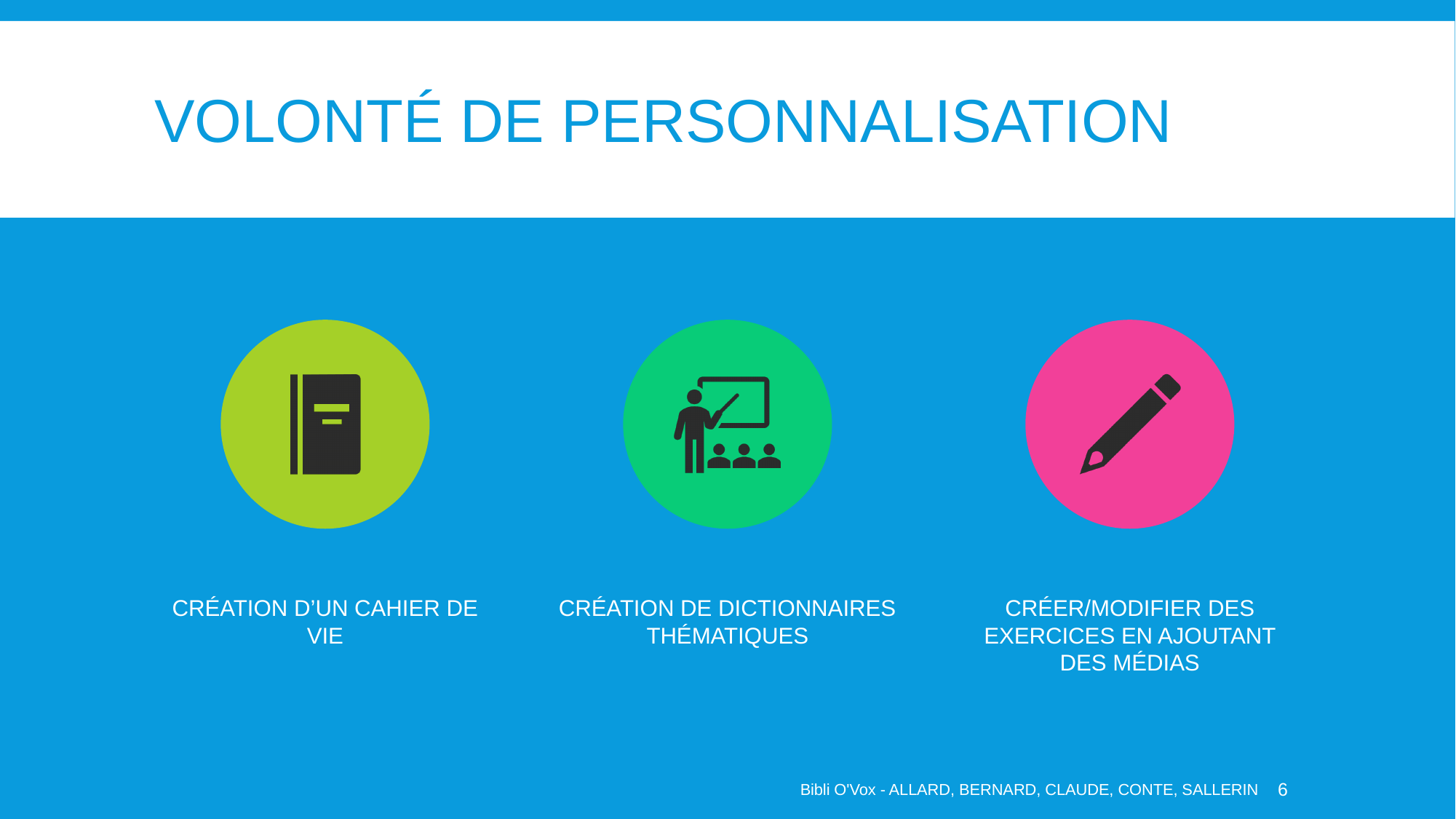

# Volonté de personnalisation
Création d’un cahier de vie
Création de dictionnaires thématiques
créer/modifier des exercices en ajoutant des médias
Bibli O'Vox - ALLARD, BERNARD, CLAUDE, CONTE, SALLERIN
6